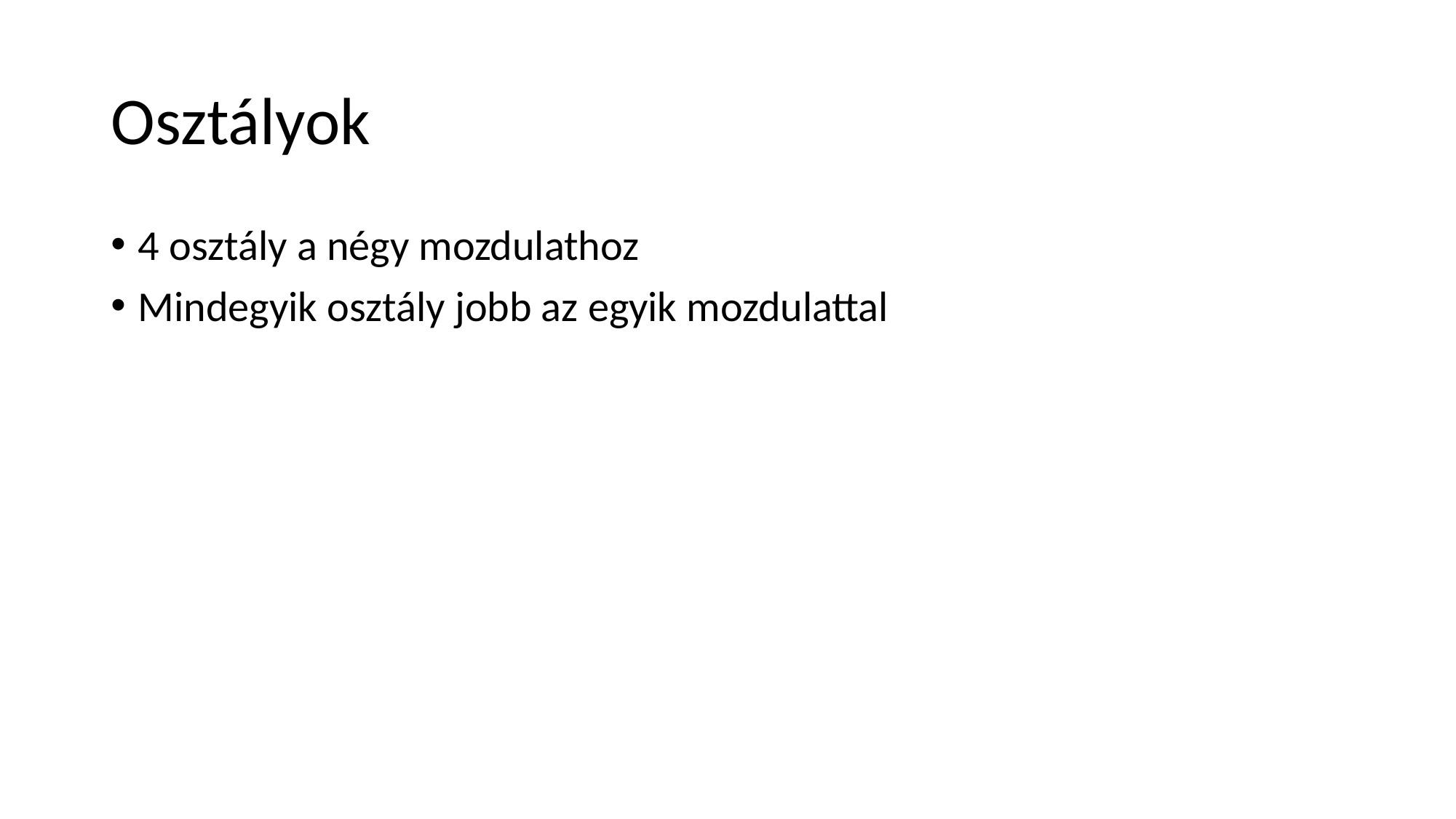

# Osztályok
4 osztály a négy mozdulathoz
Mindegyik osztály jobb az egyik mozdulattal